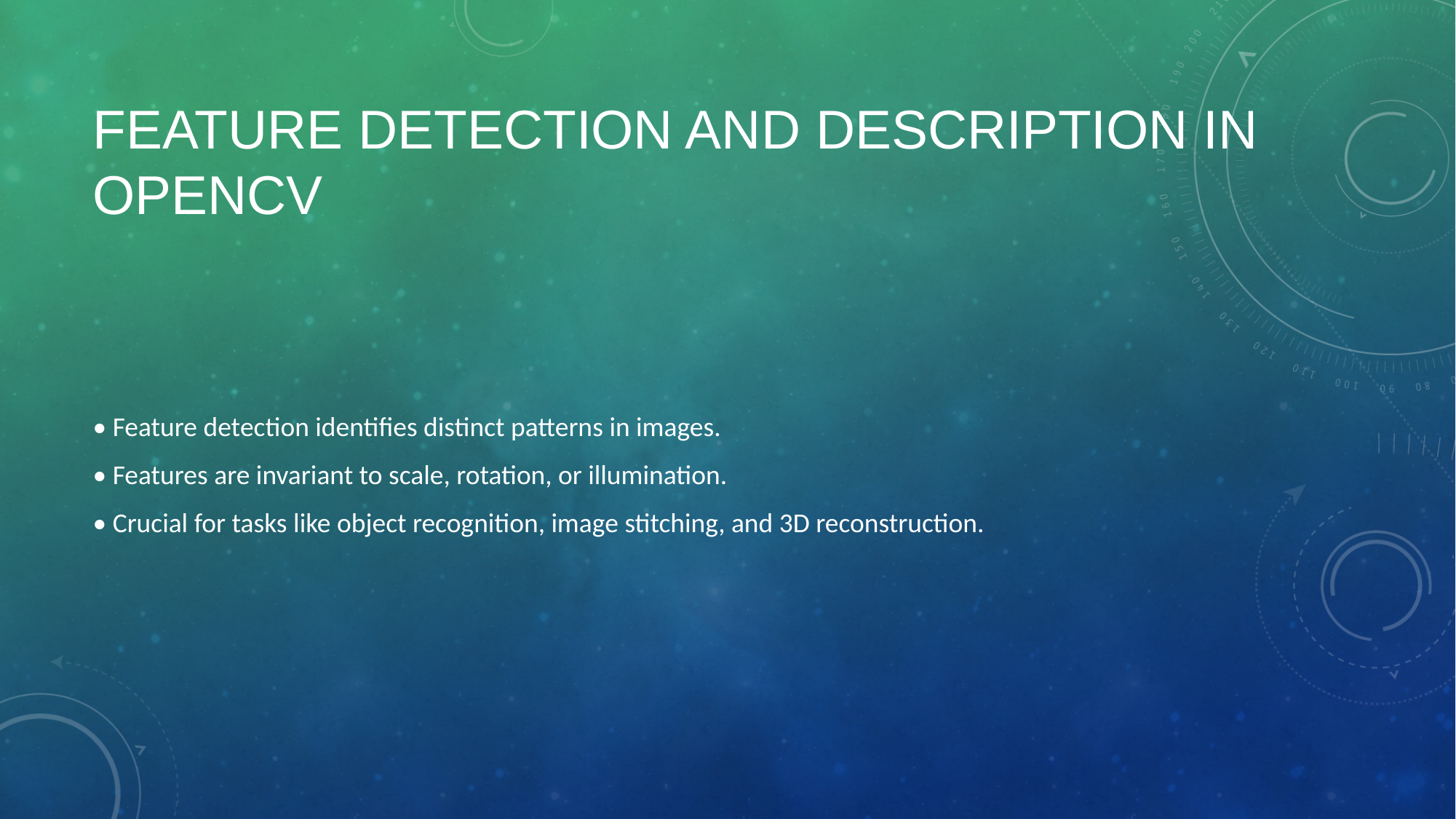

# Feature Detection and Description in OpenCV
• Feature detection identifies distinct patterns in images.
• Features are invariant to scale, rotation, or illumination.
• Crucial for tasks like object recognition, image stitching, and 3D reconstruction.